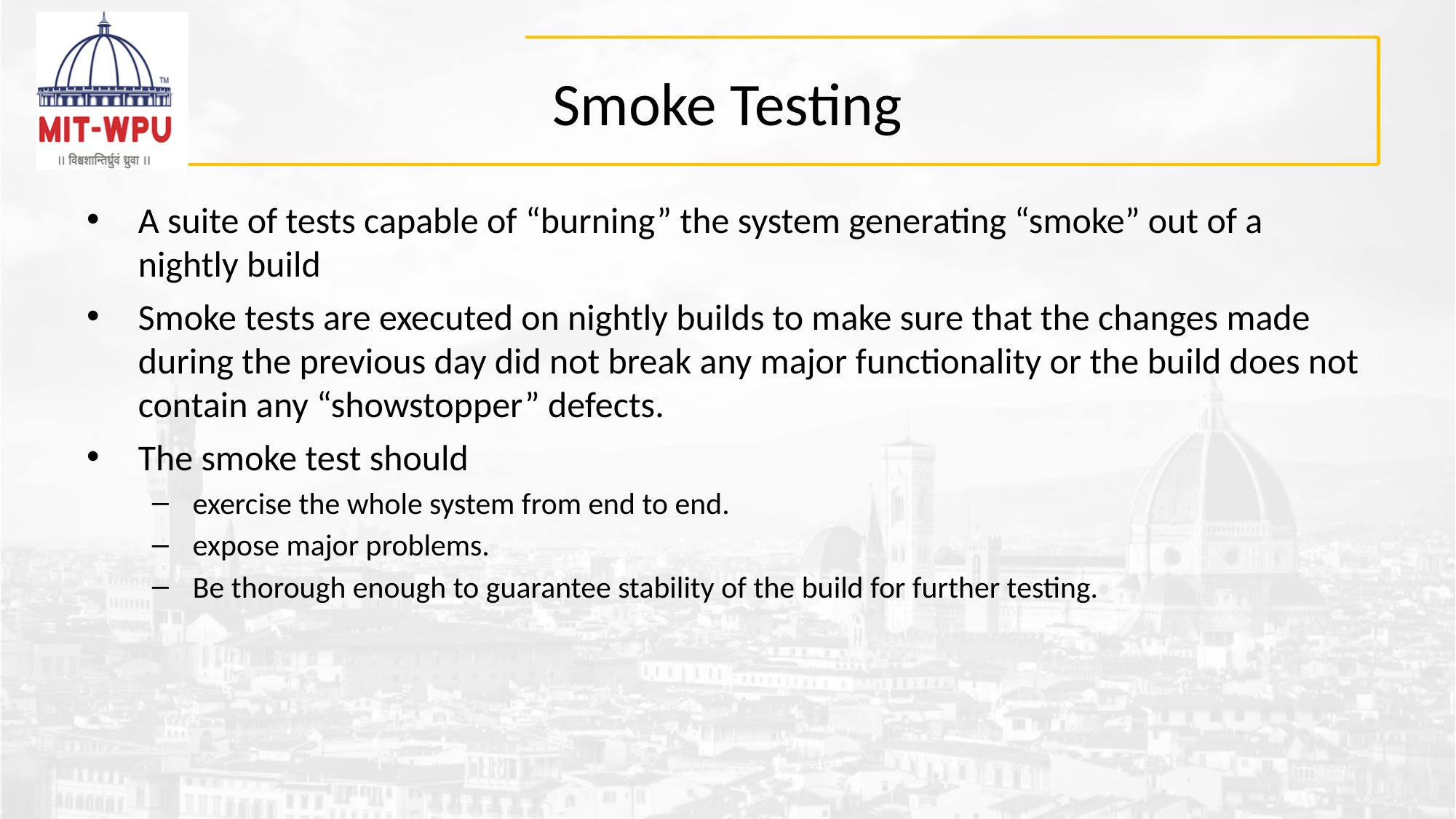

# Smoke Testing
A suite of tests capable of “burning” the system generating “smoke” out of a nightly build
Smoke tests are executed on nightly builds to make sure that the changes made during the previous day did not break any major functionality or the build does not contain any “showstopper” defects.
The smoke test should
exercise the whole system from end to end.
expose major problems.
Be thorough enough to guarantee stability of the build for further testing.